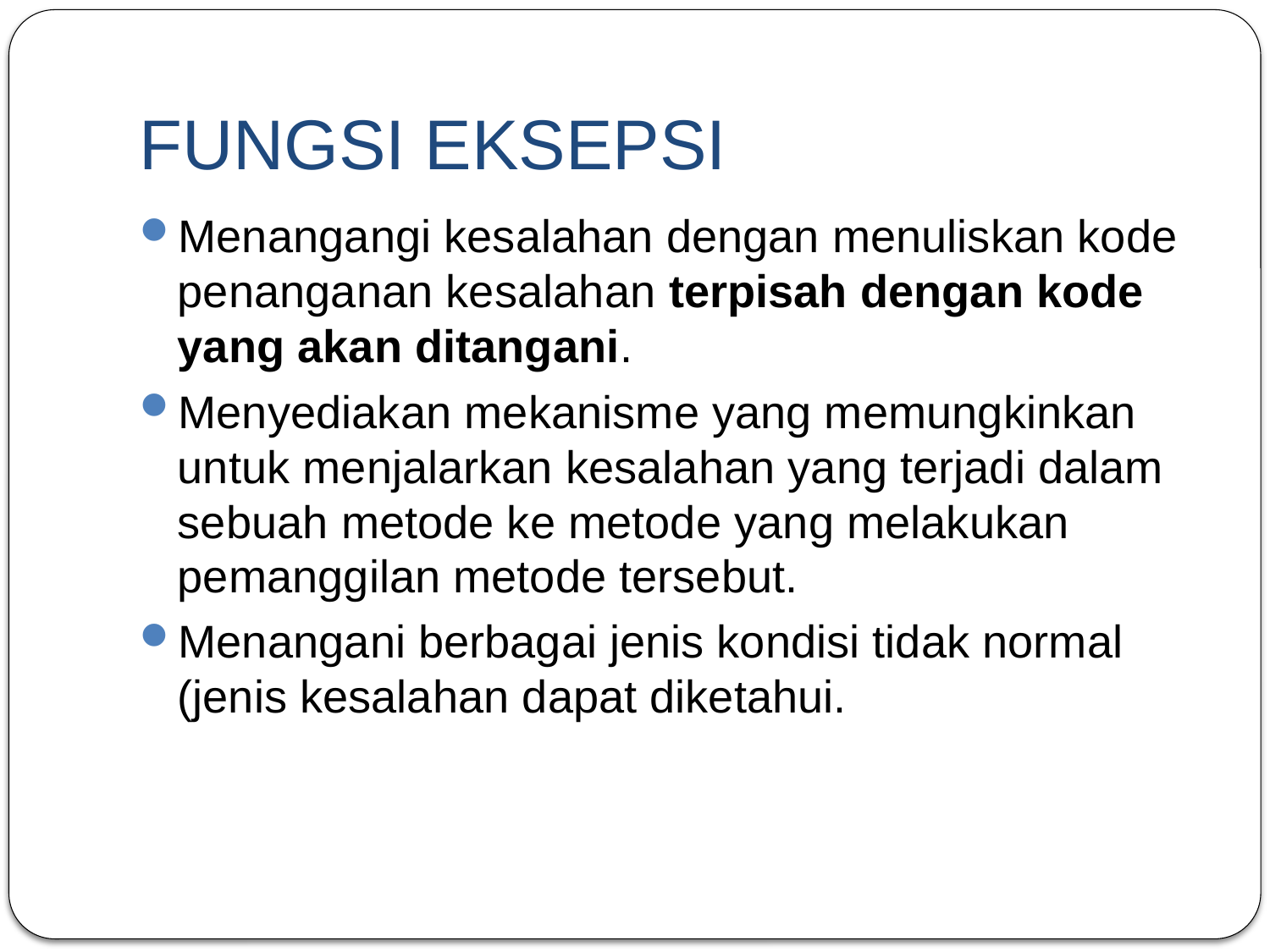

# FUNGSI EKSEPSI
Menangangi kesalahan dengan menuliskan kode penanganan kesalahan terpisah dengan kode yang akan ditangani.
Menyediakan mekanisme yang memungkinkan untuk menjalarkan kesalahan yang terjadi dalam sebuah metode ke metode yang melakukan pemanggilan metode tersebut.
Menangani berbagai jenis kondisi tidak normal (jenis kesalahan dapat diketahui.